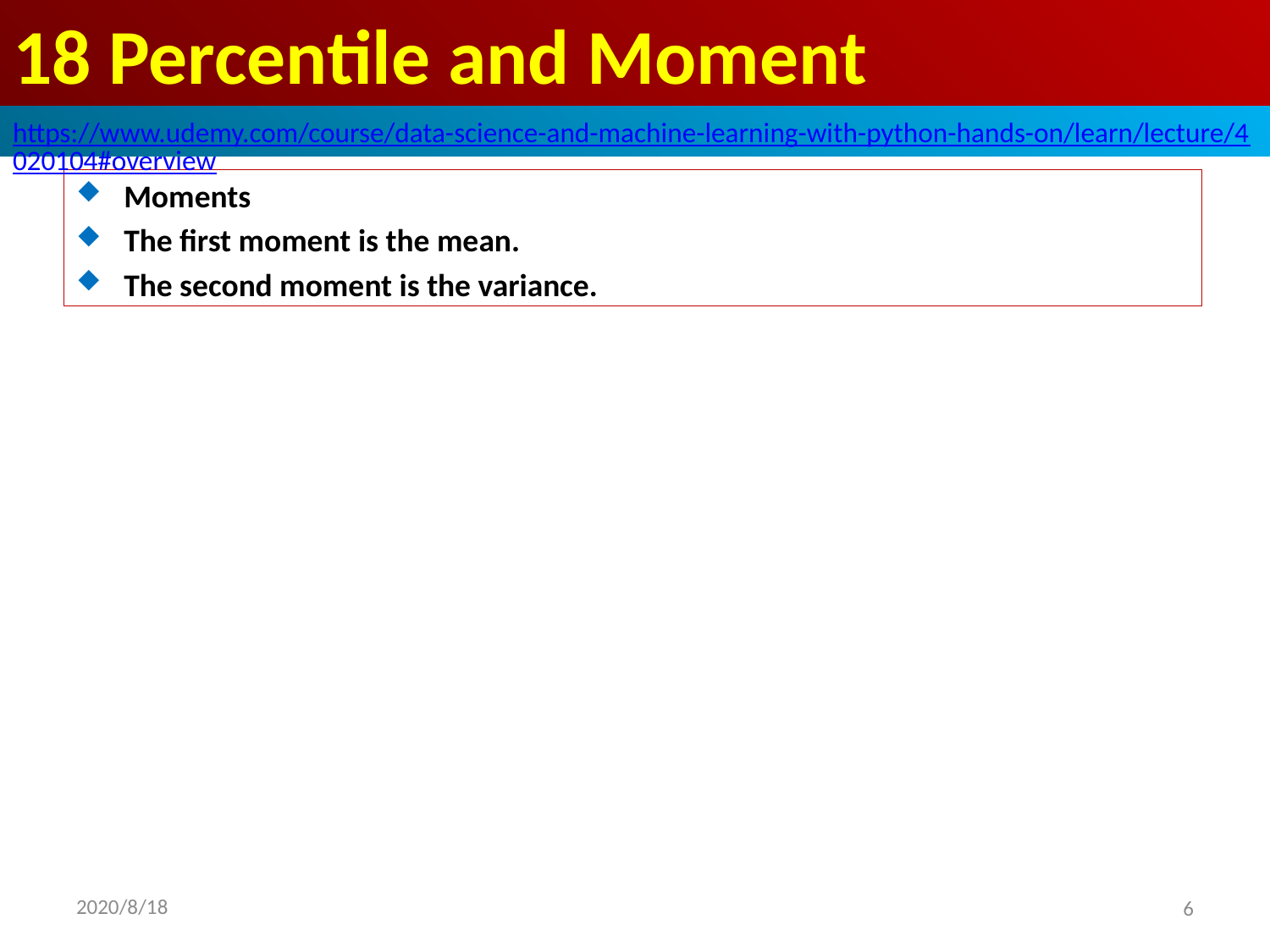

# 18 Percentile and Moment
https://www.udemy.com/course/data-science-and-machine-learning-with-python-hands-on/learn/lecture/4020104#overview
Moments
The first moment is the mean.
The second moment is the variance.
2020/8/18
6